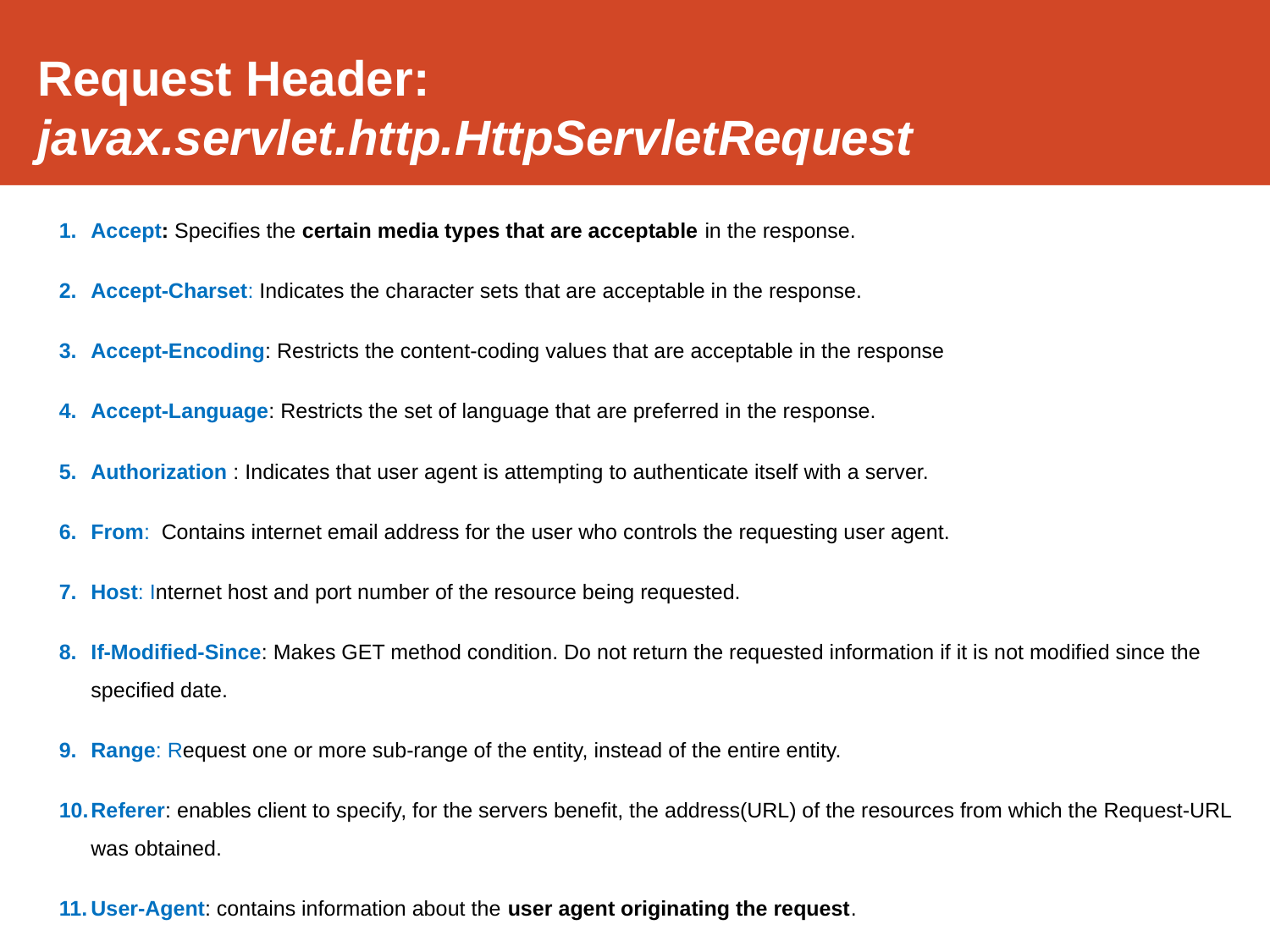

# Request Header: javax.servlet.http.HttpServletRequest
Accept: Specifies the certain media types that are acceptable in the response.
Accept-Charset: Indicates the character sets that are acceptable in the response.
Accept-Encoding: Restricts the content-coding values that are acceptable in the response
Accept-Language: Restricts the set of language that are preferred in the response.
Authorization : Indicates that user agent is attempting to authenticate itself with a server.
From:  Contains internet email address for the user who controls the requesting user agent.
Host: Internet host and port number of the resource being requested.
If-Modified-Since: Makes GET method condition. Do not return the requested information if it is not modified since the specified date.
Range: Request one or more sub-range of the entity, instead of the entire entity.
Referer: enables client to specify, for the servers benefit, the address(URL) of the resources from which the Request-URL was obtained.
User-Agent: contains information about the user agent originating the request.